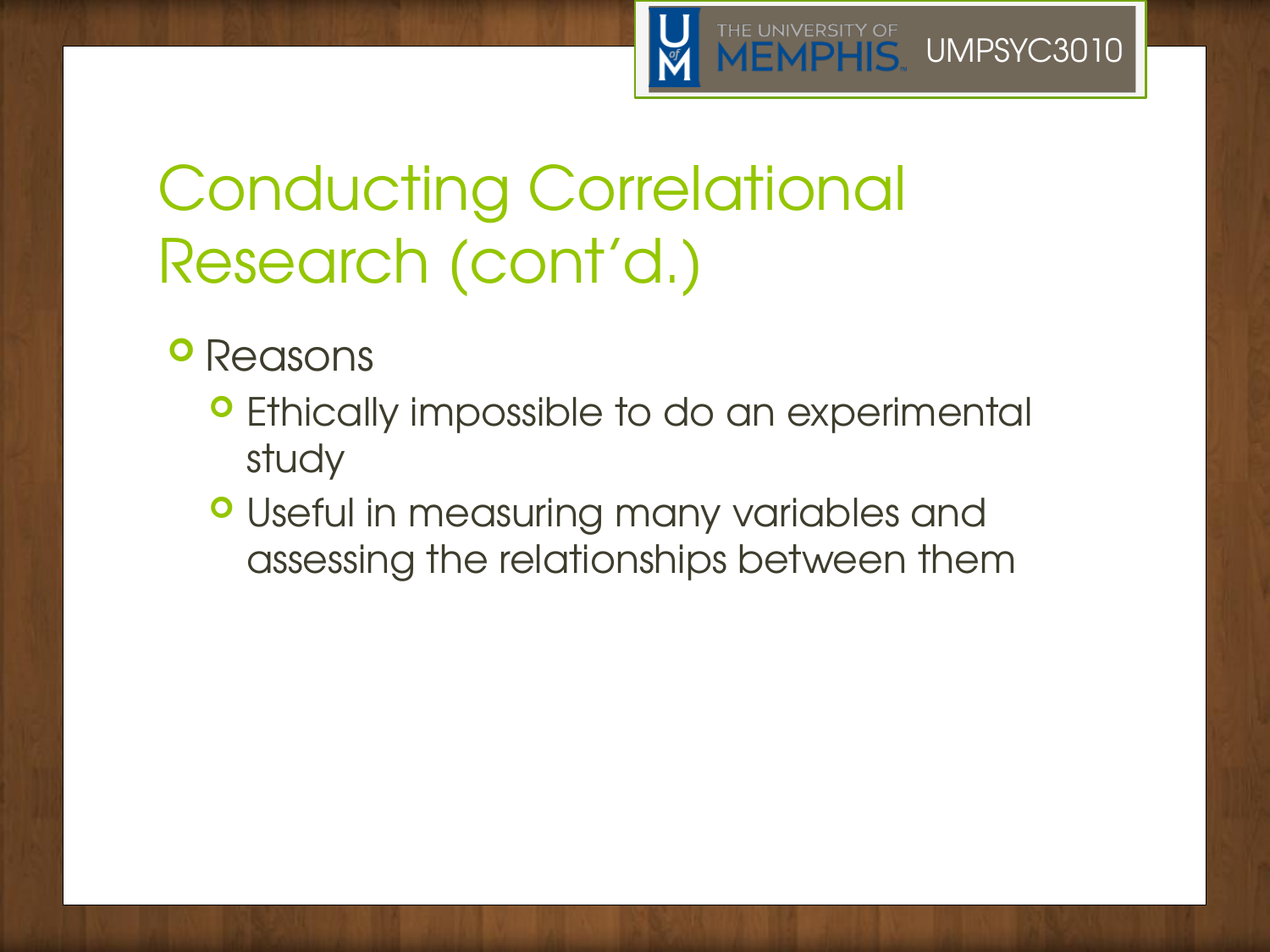

# Conducting Correlational Research (cont’d.)
Reasons
Ethically impossible to do an experimental study
Useful in measuring many variables and assessing the relationships between them